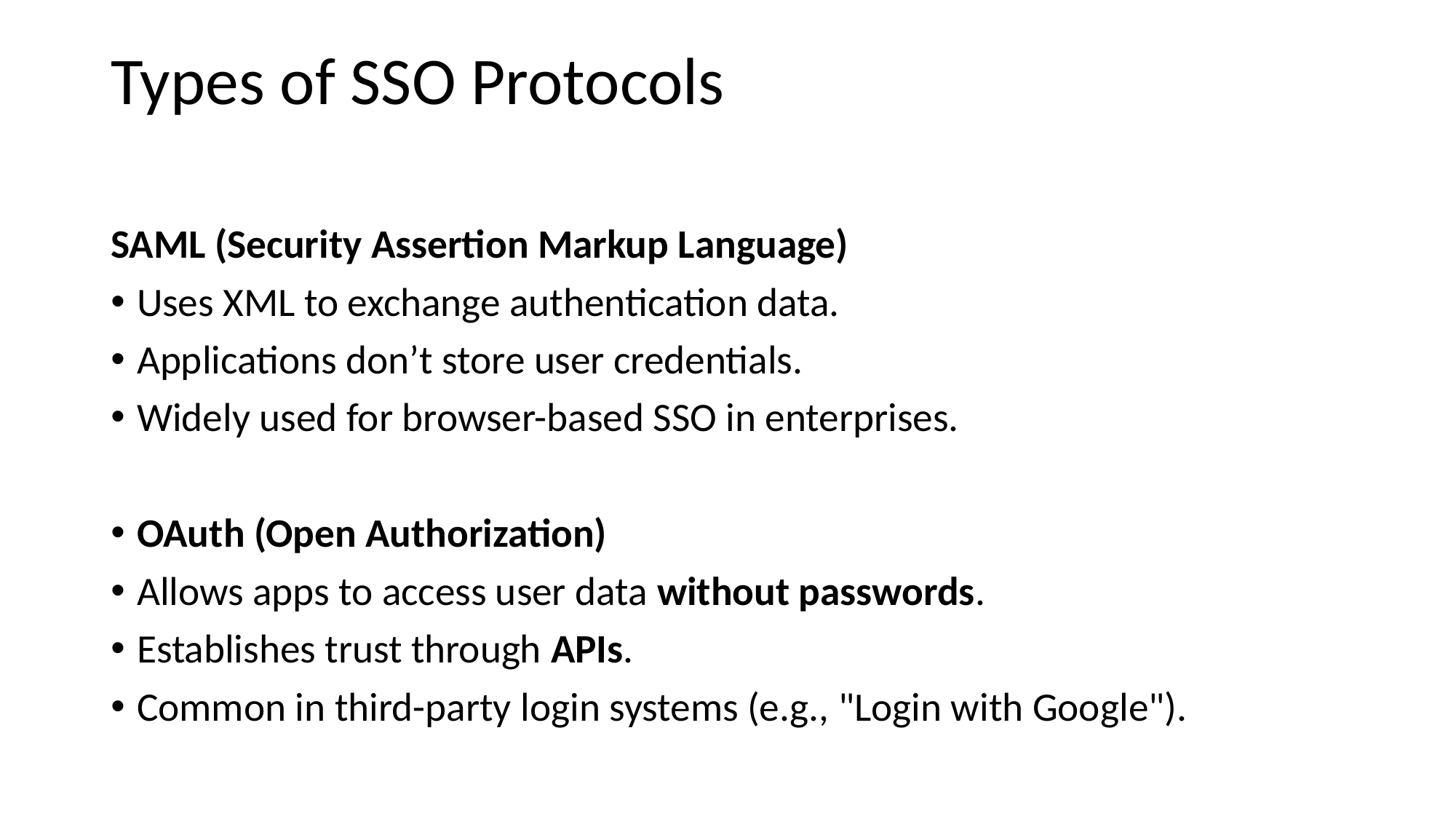

# Types of SSO Protocols
SAML (Security Assertion Markup Language)
Uses XML to exchange authentication data.
Applications don’t store user credentials.
Widely used for browser-based SSO in enterprises.

OAuth (Open Authorization)
Allows apps to access user data without passwords.
Establishes trust through APIs.
Common in third-party login systems (e.g., "Login with Google").